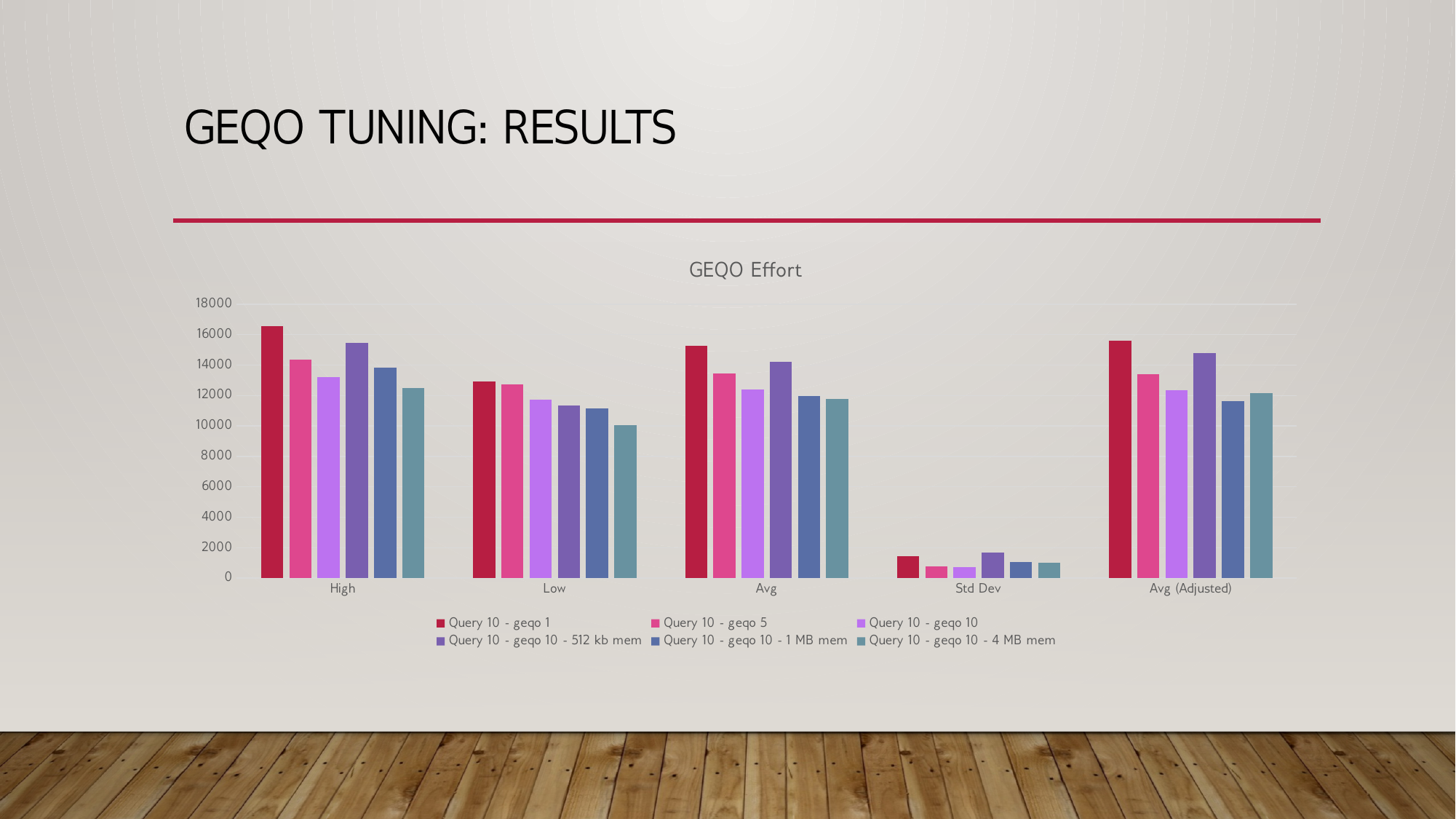

# GEQO tuning: Results

### Chart: GEQO Effort

| Category | Query 10 - geqo 1 | Query 10 - geqo 5 | Query 10 - geqo 10 | Query 10 - geqo 10 - 512 kb mem | Query 10 - geqo 10 - 1 MB mem | Query 10 - geqo 10 - 4 MB mem |
|---|---|---|---|---|---|---|
| High | 16544.0 | 14357.0 | 13214.0 | 15438.0 | 13838.0 | 12488.0 |
| Low | 12932.0 | 12717.0 | 11733.0 | 11334.0 | 11170.0 | 10033.0 |
| Avg | 15259.8 | 13462.8 | 12394.2 | 14233.2 | 11975.2 | 11794.2 |
| Std Dev | 1456.8411718509333 | 764.6359918287917 | 701.3905474127805 | 1690.1825936862526 | 1065.333609720448 | 995.9370964071978 |
| Avg (Adjusted) | 15607.666666666666 | 13413.333333333334 | 12341.333333333334 | 14798.0 | 11622.666666666666 | 12150.0 |